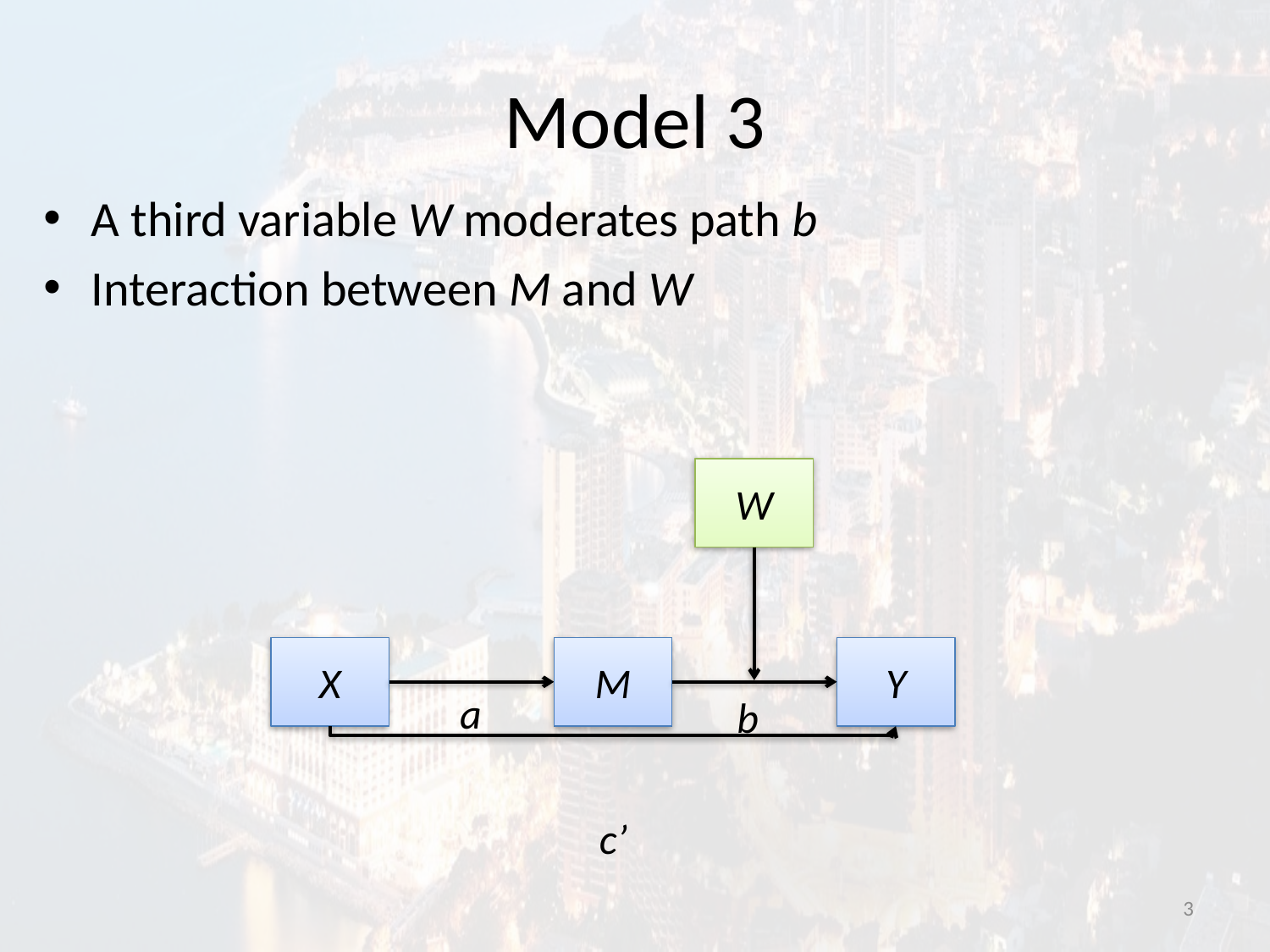

# Model 3
A third variable W moderates path b
Interaction between M and W
W
X
M
Y
a
b
c’
3